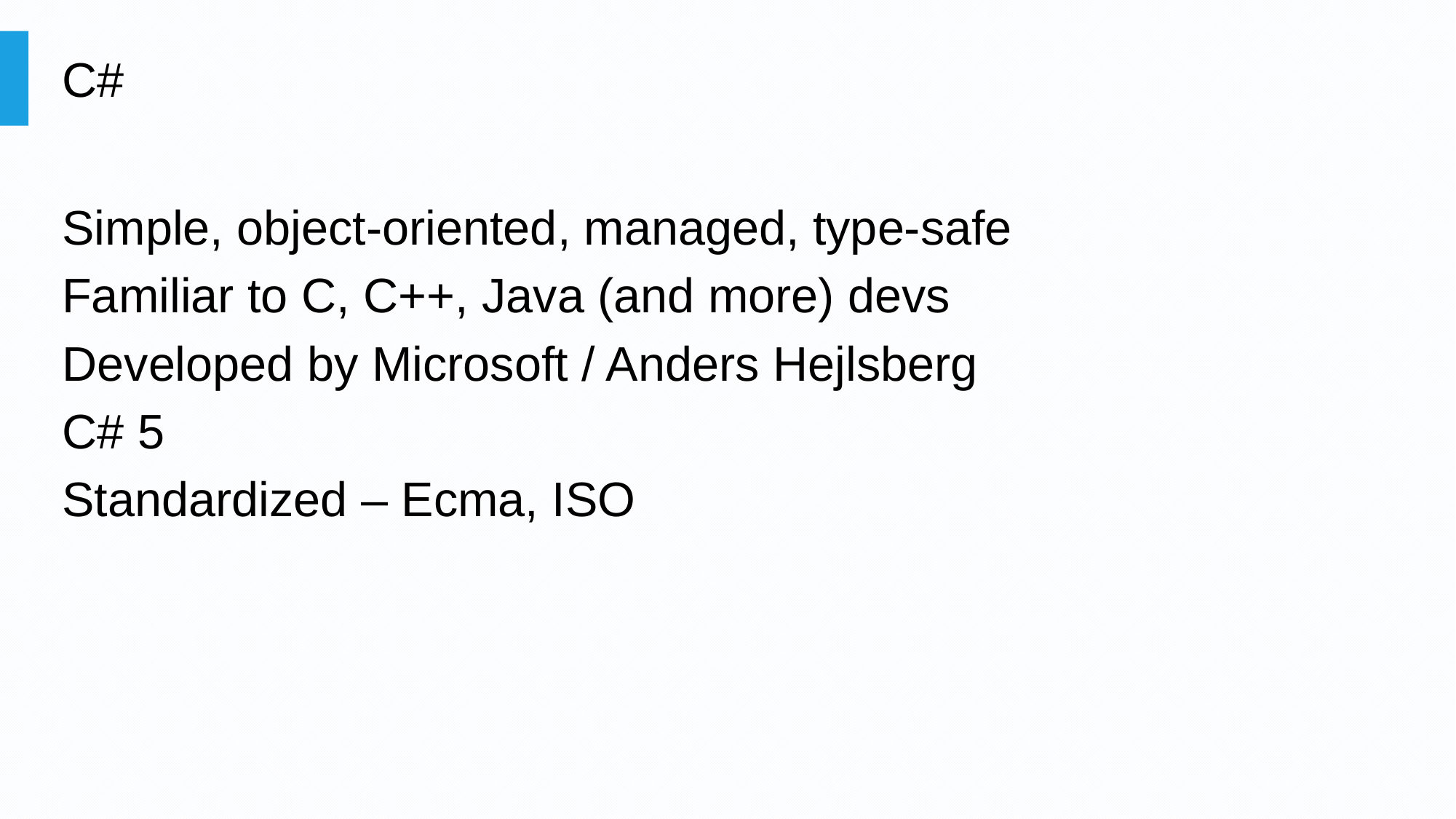

# C#
Simple, object-oriented, managed, type-safe
Familiar to C, C++, Java (and more) devs
Developed by Microsoft / Anders Hejlsberg
C# 5
Standardized – Ecma, ISO